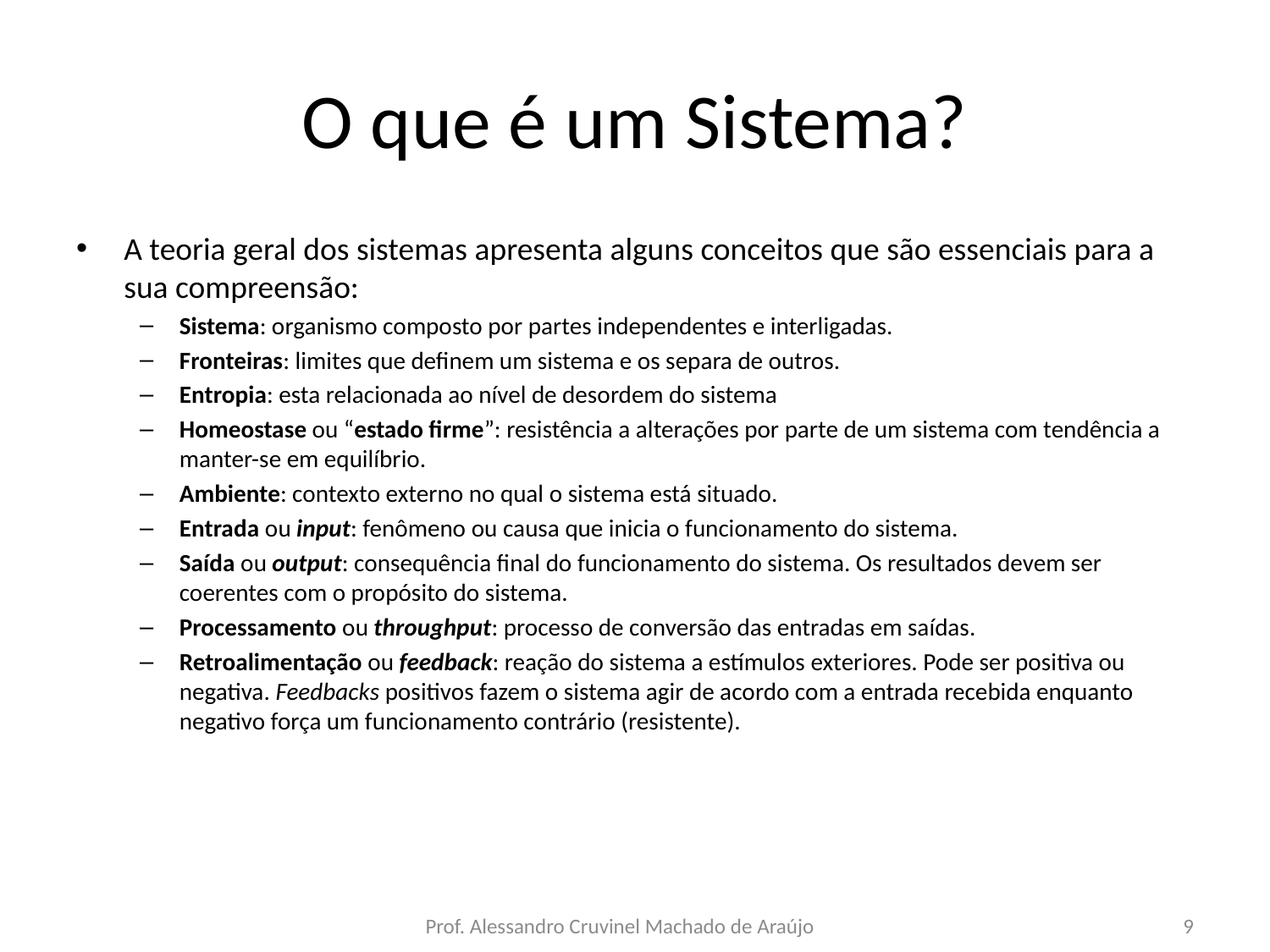

# O que é um Sistema?
A teoria geral dos sistemas apresenta alguns conceitos que são essenciais para a sua compreensão:
Sistema: organismo composto por partes independentes e interligadas.
Fronteiras: limites que definem um sistema e os separa de outros.
Entropia: esta relacionada ao nível de desordem do sistema
Homeostase ou “estado firme”: resistência a alterações por parte de um sistema com tendência a manter-se em equilíbrio.
Ambiente: contexto externo no qual o sistema está situado.
Entrada ou input: fenômeno ou causa que inicia o funcionamento do sistema.
Saída ou output: consequência final do funcionamento do sistema. Os resultados devem ser coerentes com o propósito do sistema.
Processamento ou throughput: processo de conversão das entradas em saídas.
Retroalimentação ou feedback: reação do sistema a estímulos exteriores. Pode ser positiva ou negativa. Feedbacks positivos fazem o sistema agir de acordo com a entrada recebida enquanto negativo força um funcionamento contrário (resistente).
Prof. Alessandro Cruvinel Machado de Araújo
9